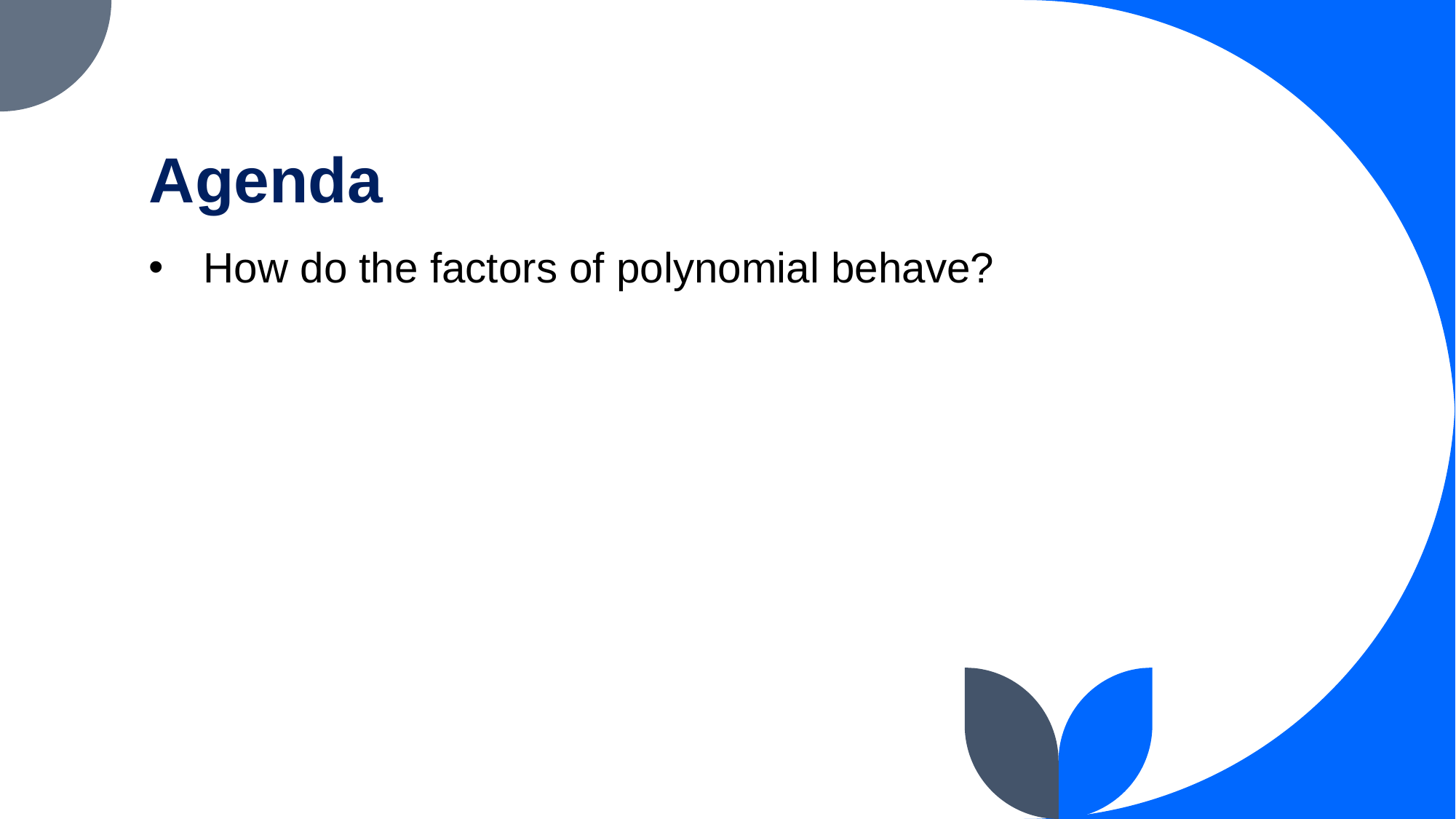

# Agenda
How do the factors of polynomial behave?